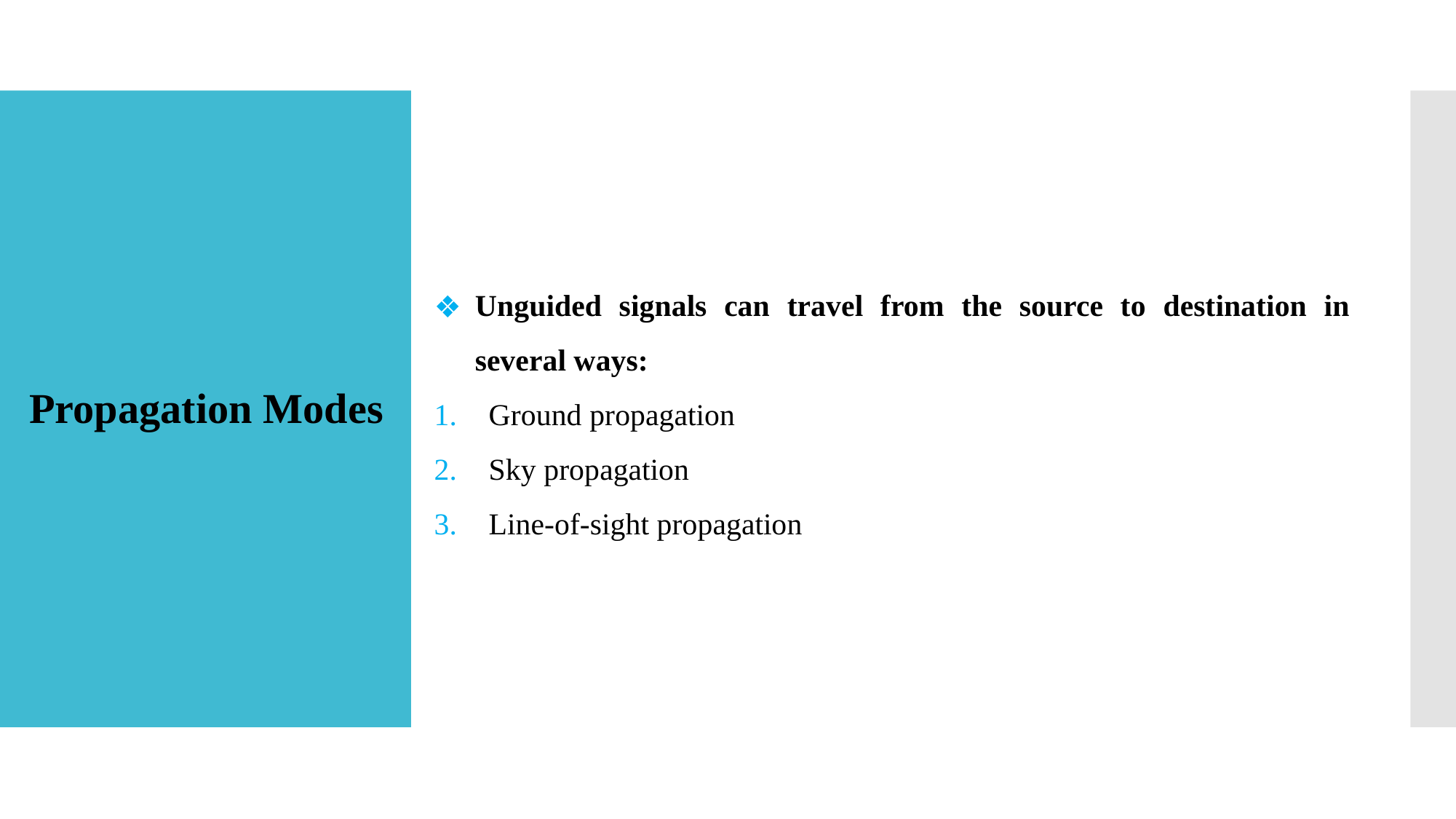

# Propagation Modes
Unguided signals can travel from the source to destination in several ways:
Ground propagation
Sky propagation
Line-of-sight propagation